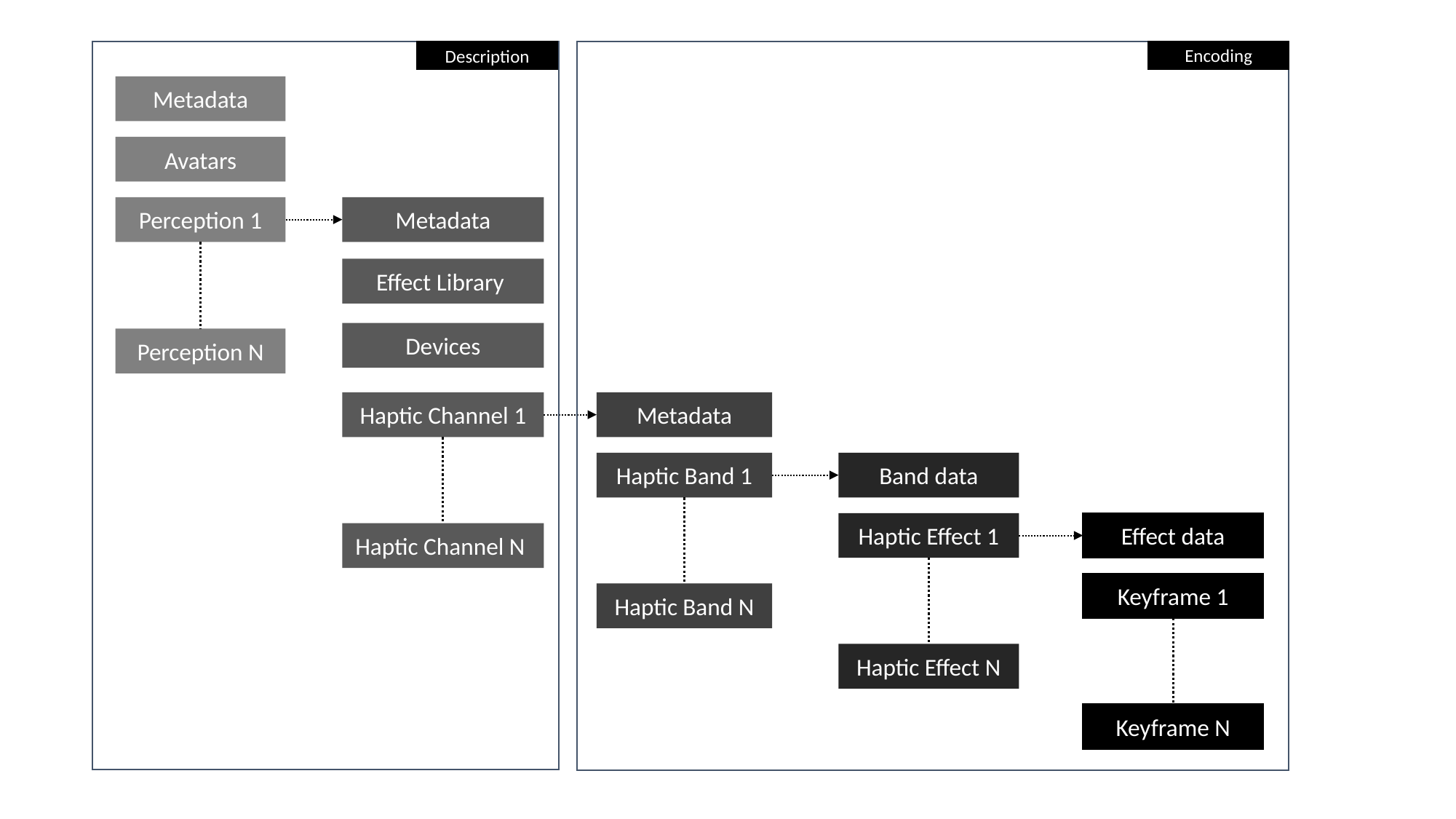

Encoding

Description
Metadata
Avatars
Perception 1
Metadata
Effect Library
Devices
Perception N
Haptic Channel 1
Metadata
Haptic Band 1
Band data
Haptic Effect 1
Effect data
Haptic Channel N
Keyframe 1
Haptic Band N
Haptic Effect N
Keyframe N